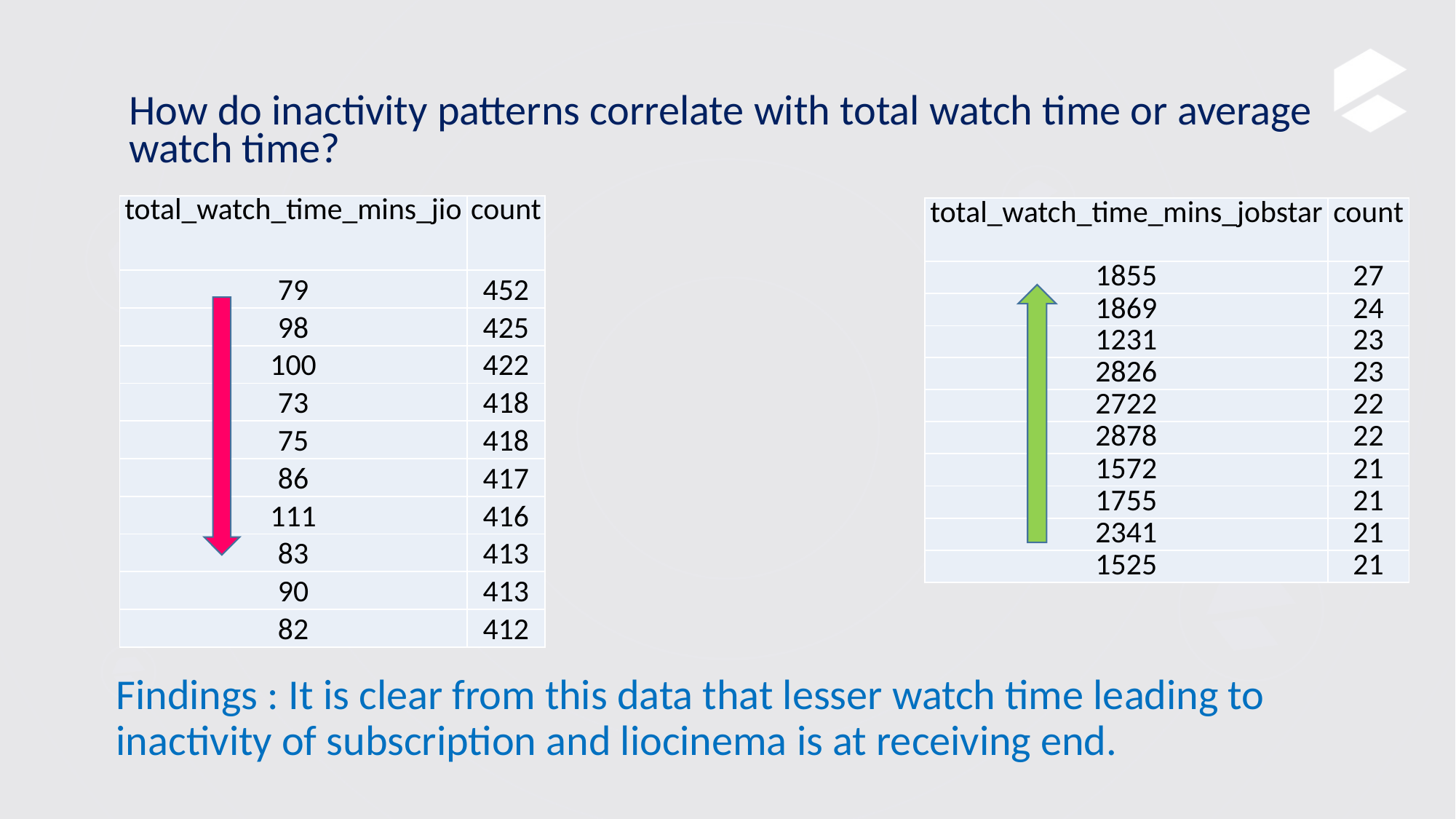

How do inactivity patterns correlate with total watch time or average watch time?
| total\_watch\_time\_mins\_jio | count |
| --- | --- |
| 79 | 452 |
| 98 | 425 |
| 100 | 422 |
| 73 | 418 |
| 75 | 418 |
| 86 | 417 |
| 111 | 416 |
| 83 | 413 |
| 90 | 413 |
| 82 | 412 |
| total\_watch\_time\_mins\_jobstar | count |
| --- | --- |
| 1855 | 27 |
| 1869 | 24 |
| 1231 | 23 |
| 2826 | 23 |
| 2722 | 22 |
| 2878 | 22 |
| 1572 | 21 |
| 1755 | 21 |
| 2341 | 21 |
| 1525 | 21 |

# Findings : It is clear from this data that lesser watch time leading to inactivity of subscription and liocinema is at receiving end.